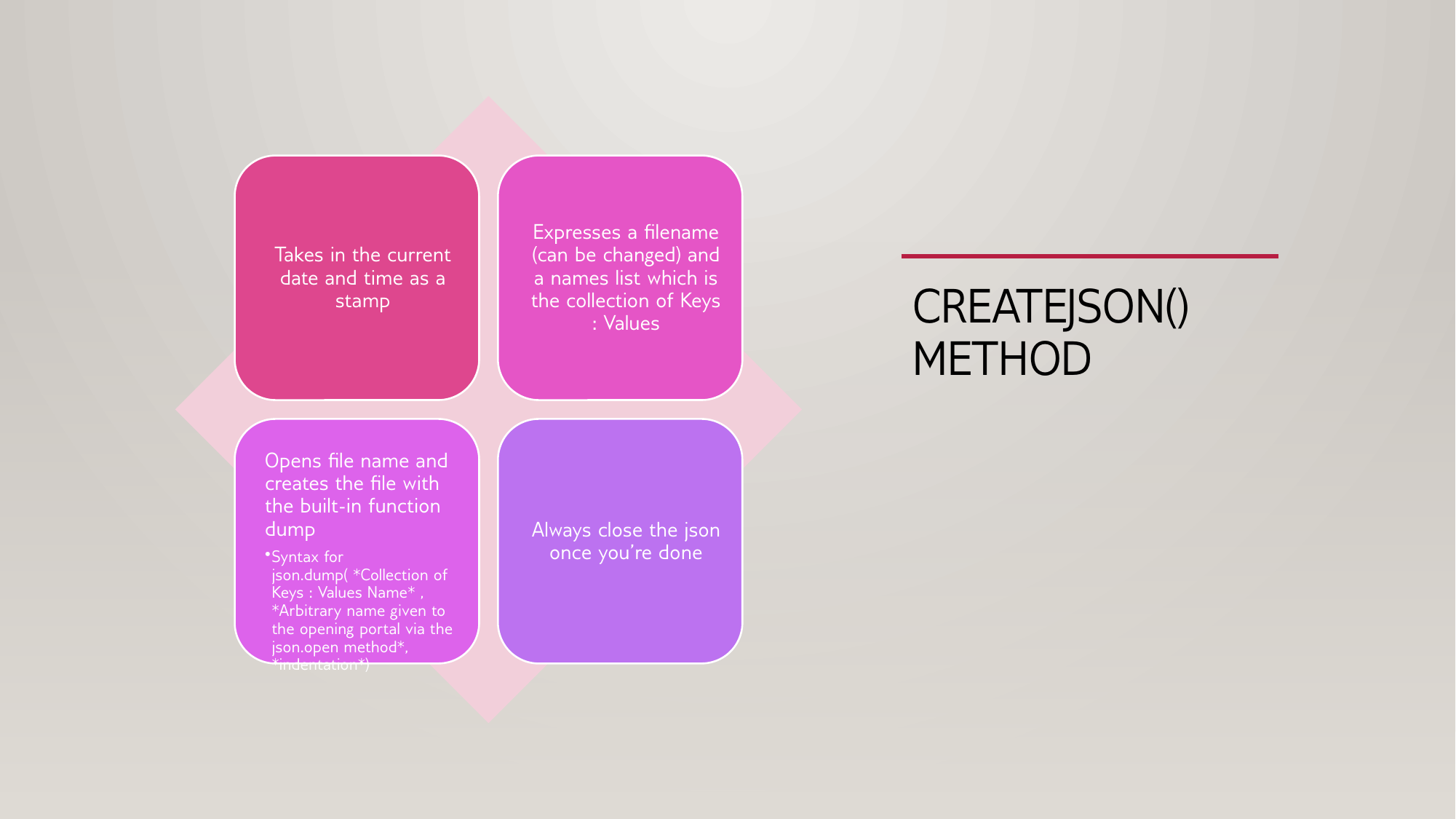

Takes in the current date and time as a stamp
Expresses a filename (can be changed) and a names list which is the collection of Keys : Values
Opens file name and creates the file with the built-in function dump
Syntax for json.dump( *Collection of Keys : Values Name* , *Arbitrary name given to the opening portal via the json.open method*,  *indentation*)
Always close the json once you’re done

# Createjson() Method